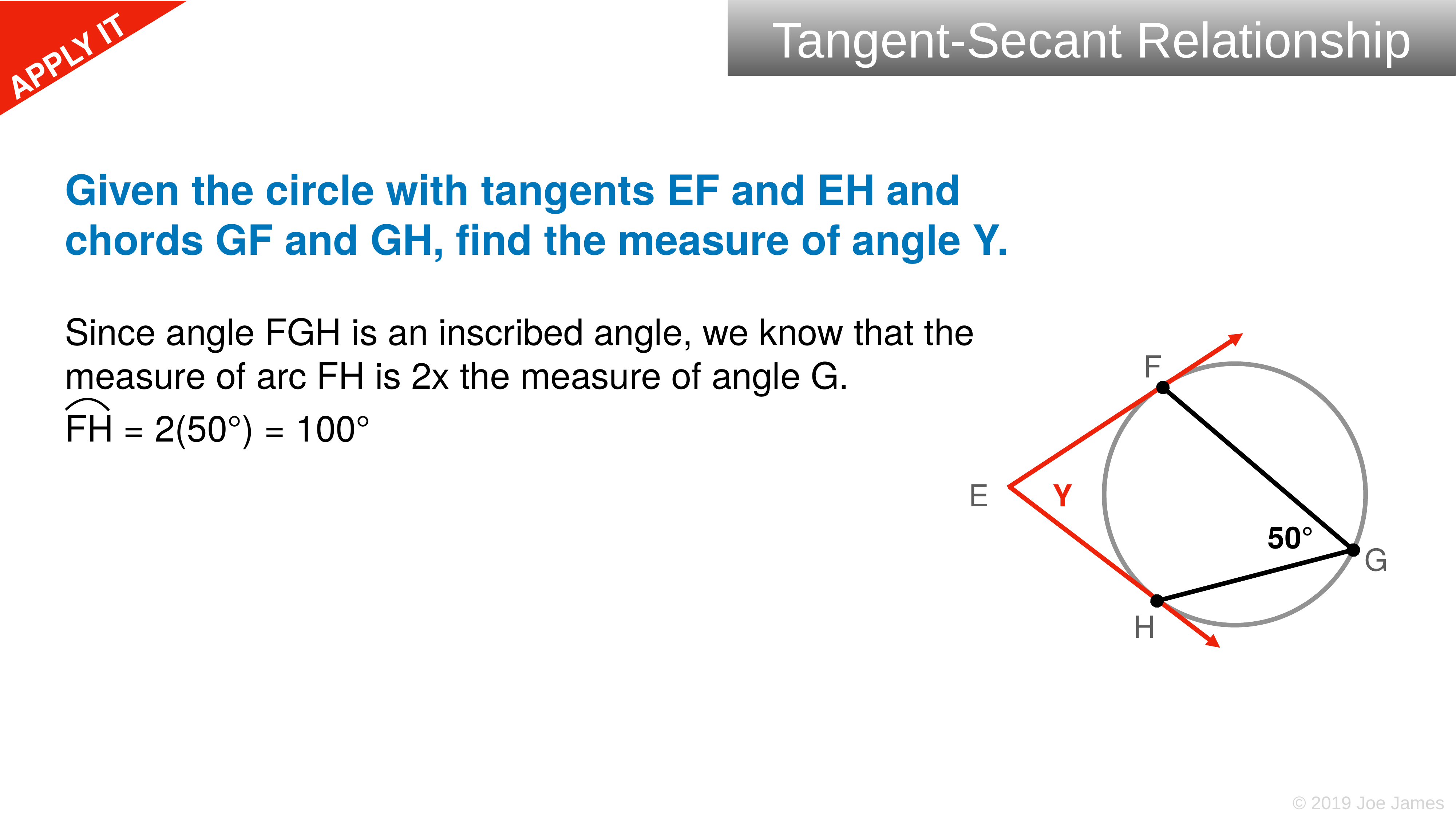

Tangent-Secant Relationship
Given the circle with tangents EF and EH and chords GF and GH, find the measure of angle Y.
Since angle FGH is an inscribed angle, we know that the measure of arc FH is 2x the measure of angle G.
FH = 2(50°) = 100°

F

Y
E

50°
G

H